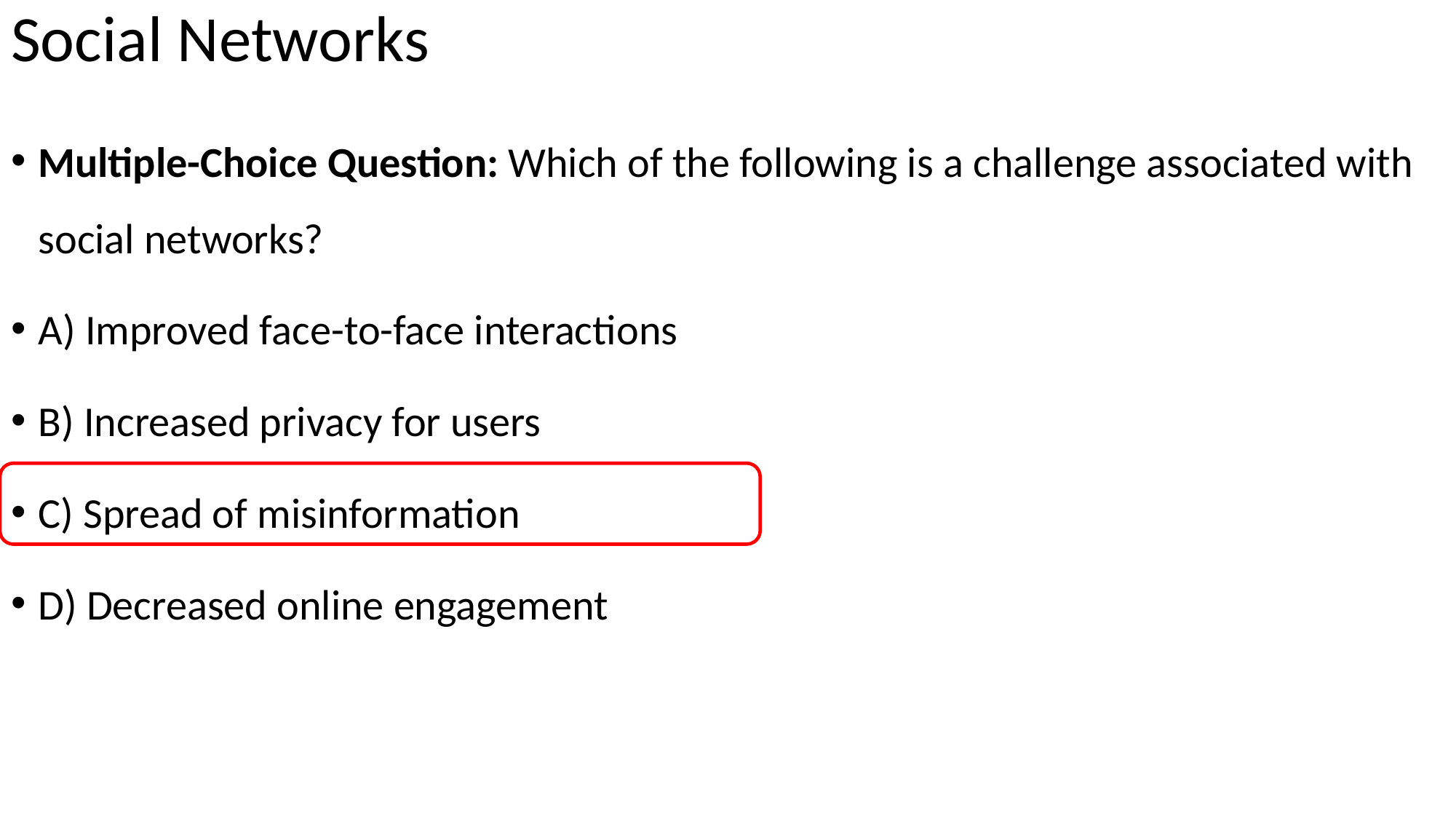

# Social Networks
Multiple-Choice Question: Which of the following is a challenge associated with social networks?
A) Improved face-to-face interactions
B) Increased privacy for users
C) Spread of misinformation
D) Decreased online engagement